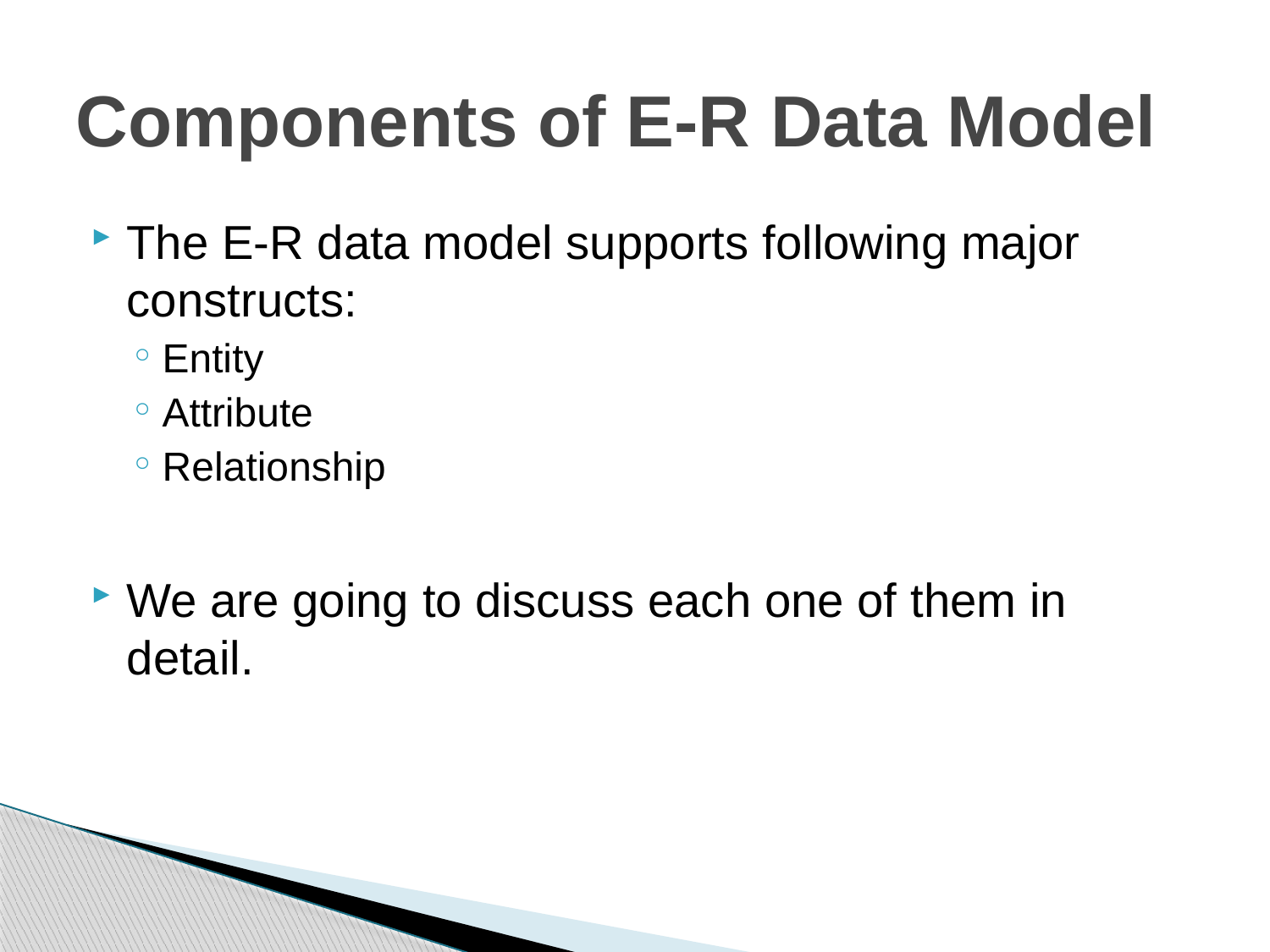

# Components of E-R Data Model
The E-R data model supports following major constructs:
Entity
Attribute
Relationship

We are going to discuss each one of them in detail.